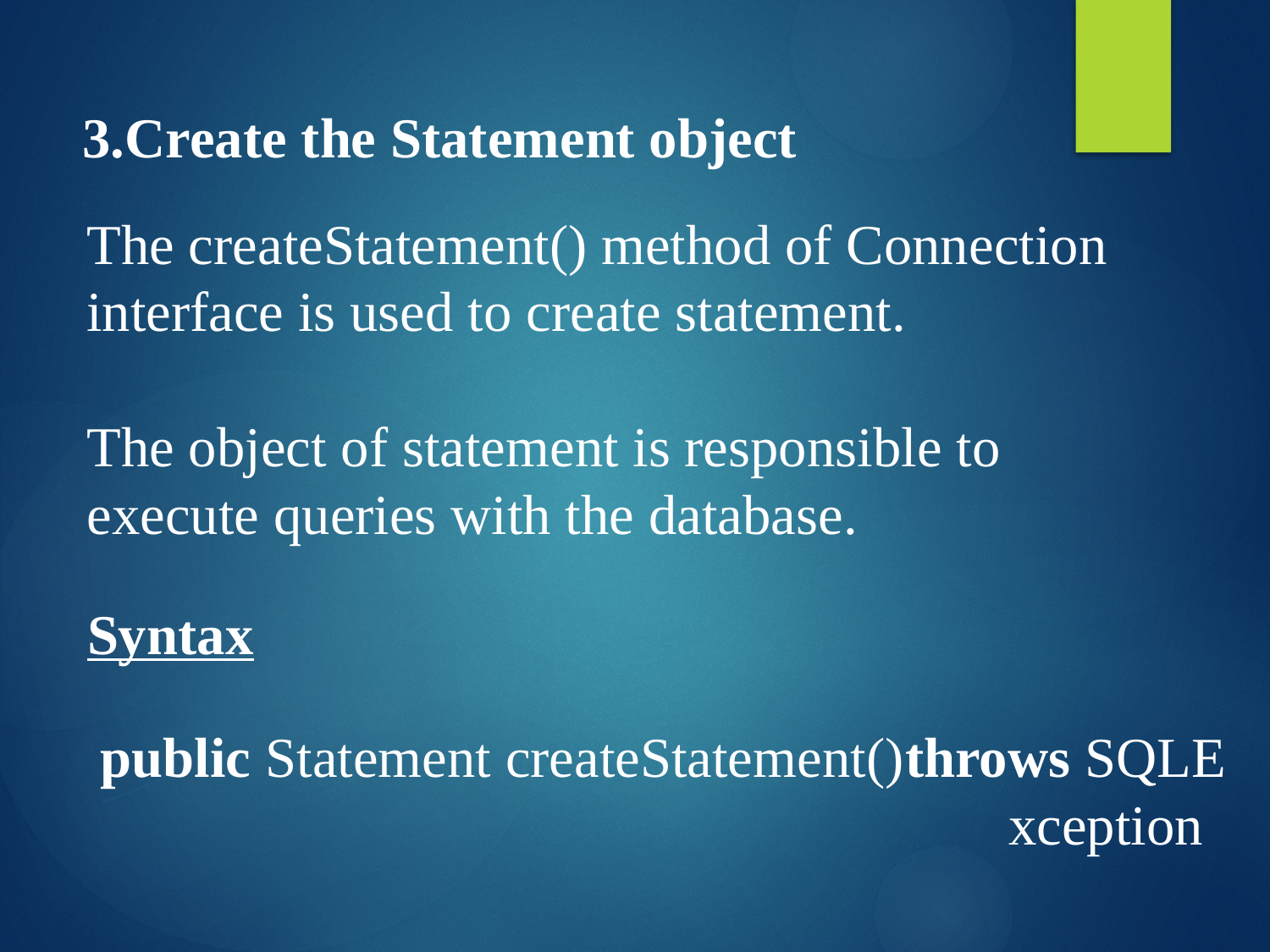

3.Create the Statement object
The createStatement() method of Connection interface is used to create statement.

The object of statement is responsible to execute queries with the database.
Syntax
 public Statement createStatement()throws SQLE
                                                                 xception